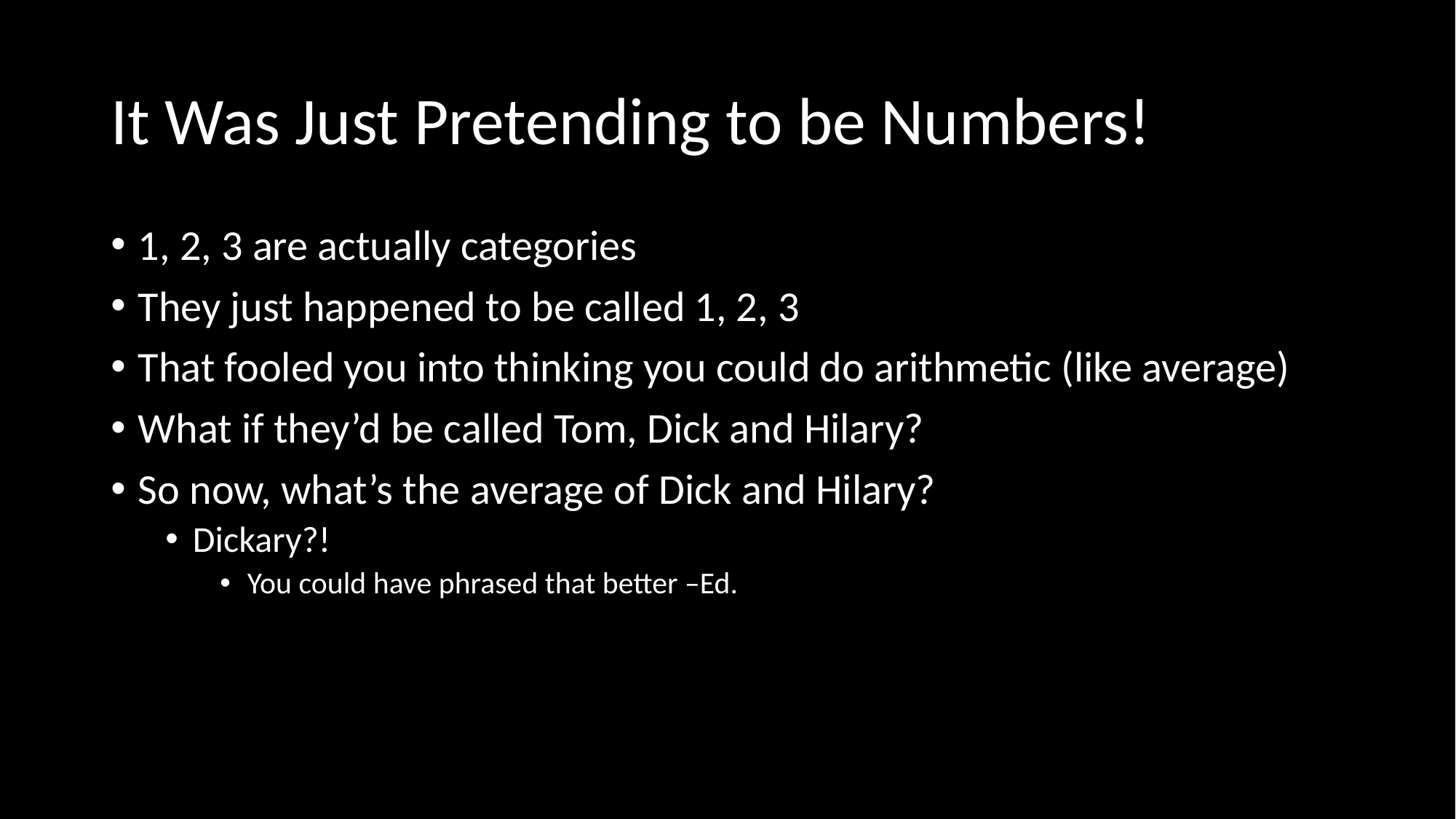

# It Was Just Pretending to be Numbers!
1, 2, 3 are actually categories
They just happened to be called 1, 2, 3
That fooled you into thinking you could do arithmetic (like average)
What if they’d be called Tom, Dick and Hilary?
So now, what’s the average of Dick and Hilary?
Dickary?!
You could have phrased that better –Ed.